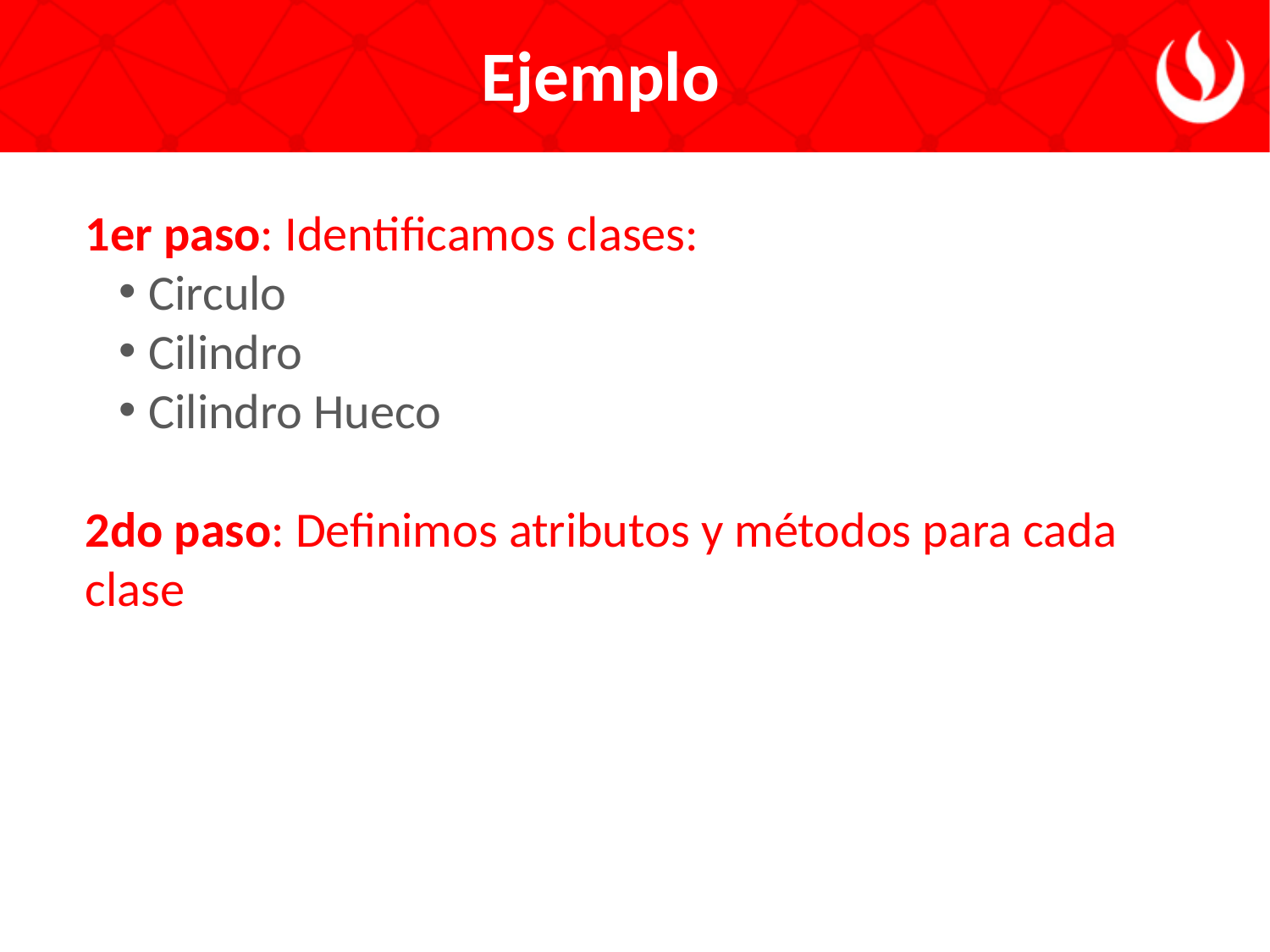

# Ejemplo
1er paso: Identificamos clases:
Circulo
Cilindro
Cilindro Hueco

2do paso: Definimos atributos y métodos para cada clase